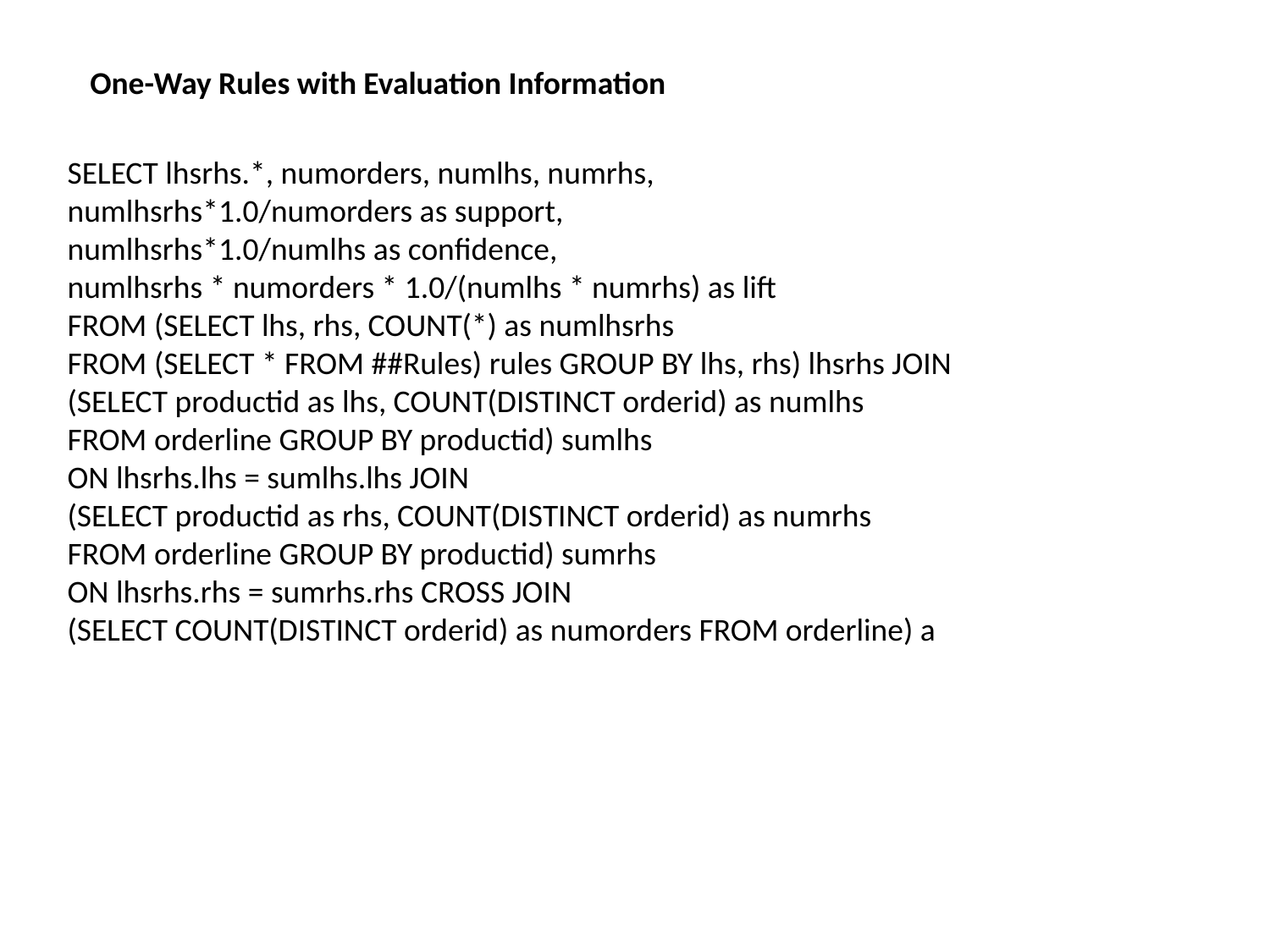

One-Way Rules with Evaluation Information
SELECT lhsrhs.*, numorders, numlhs, numrhs,
numlhsrhs*1.0/numorders as support,
numlhsrhs*1.0/numlhs as confidence,
numlhsrhs * numorders * 1.0/(numlhs * numrhs) as lift
FROM (SELECT lhs, rhs, COUNT(*) as numlhsrhs
FROM (SELECT * FROM ##Rules) rules GROUP BY lhs, rhs) lhsrhs JOIN
(SELECT productid as lhs, COUNT(DISTINCT orderid) as numlhs
FROM orderline GROUP BY productid) sumlhs
ON lhsrhs.lhs = sumlhs.lhs JOIN
(SELECT productid as rhs, COUNT(DISTINCT orderid) as numrhs
FROM orderline GROUP BY productid) sumrhs
ON lhsrhs.rhs = sumrhs.rhs CROSS JOIN
(SELECT COUNT(DISTINCT orderid) as numorders FROM orderline) a